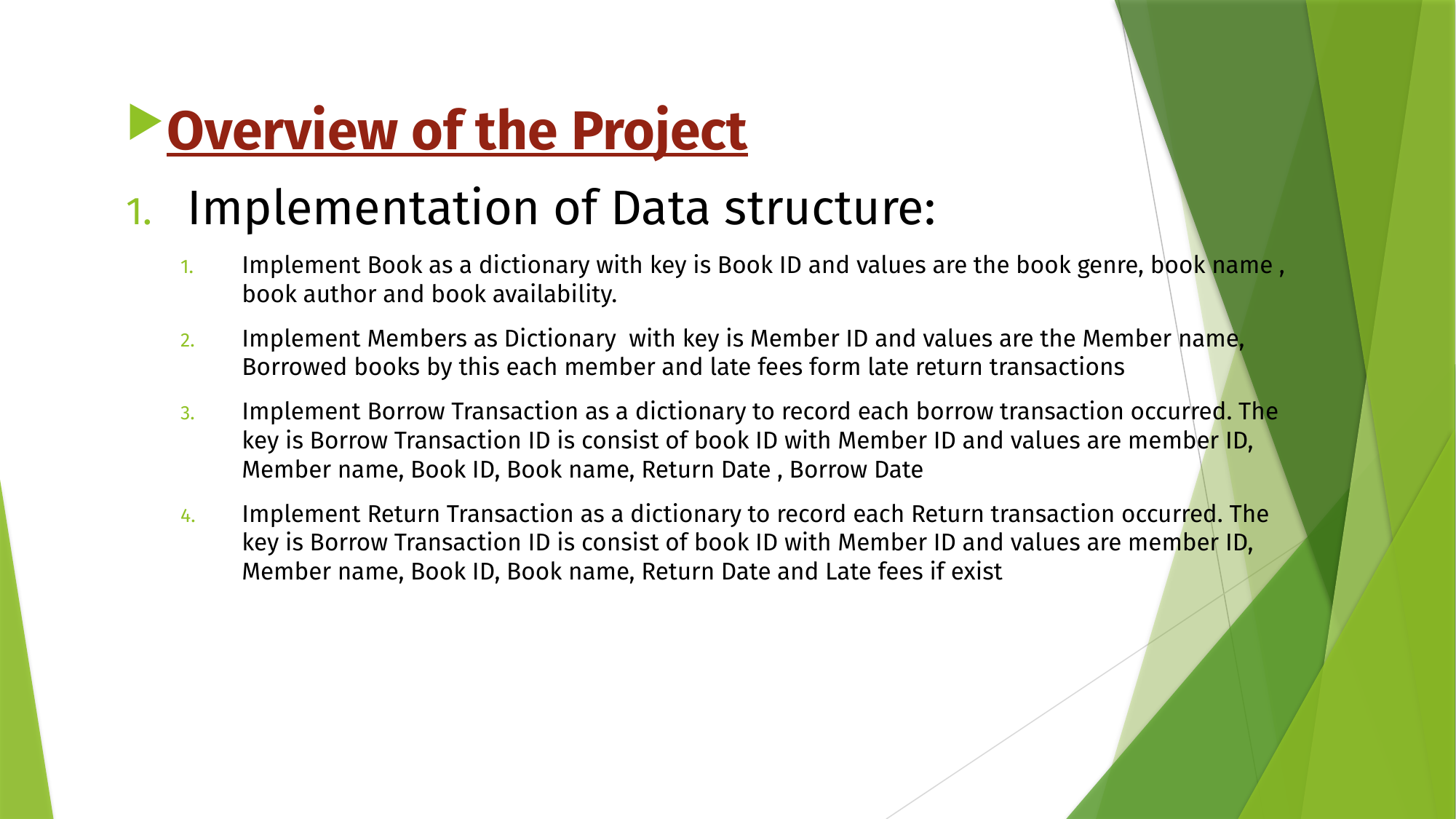

Overview of the Project
Implementation of Data structure:
Implement Book as a dictionary with key is Book ID and values are the book genre, book name , book author and book availability.
Implement Members as Dictionary  with key is Member ID and values are the Member name, Borrowed books by this each member and late fees form late return transactions
Implement Borrow Transaction as a dictionary to record each borrow transaction occurred. The key is Borrow Transaction ID is consist of book ID with Member ID and values are member ID,  Member name, Book ID, Book name, Return Date , Borrow Date
Implement Return Transaction as a dictionary to record each Return transaction occurred. The key is Borrow Transaction ID is consist of book ID with Member ID and values are member ID,  Member name, Book ID, Book name, Return Date and Late fees if exist